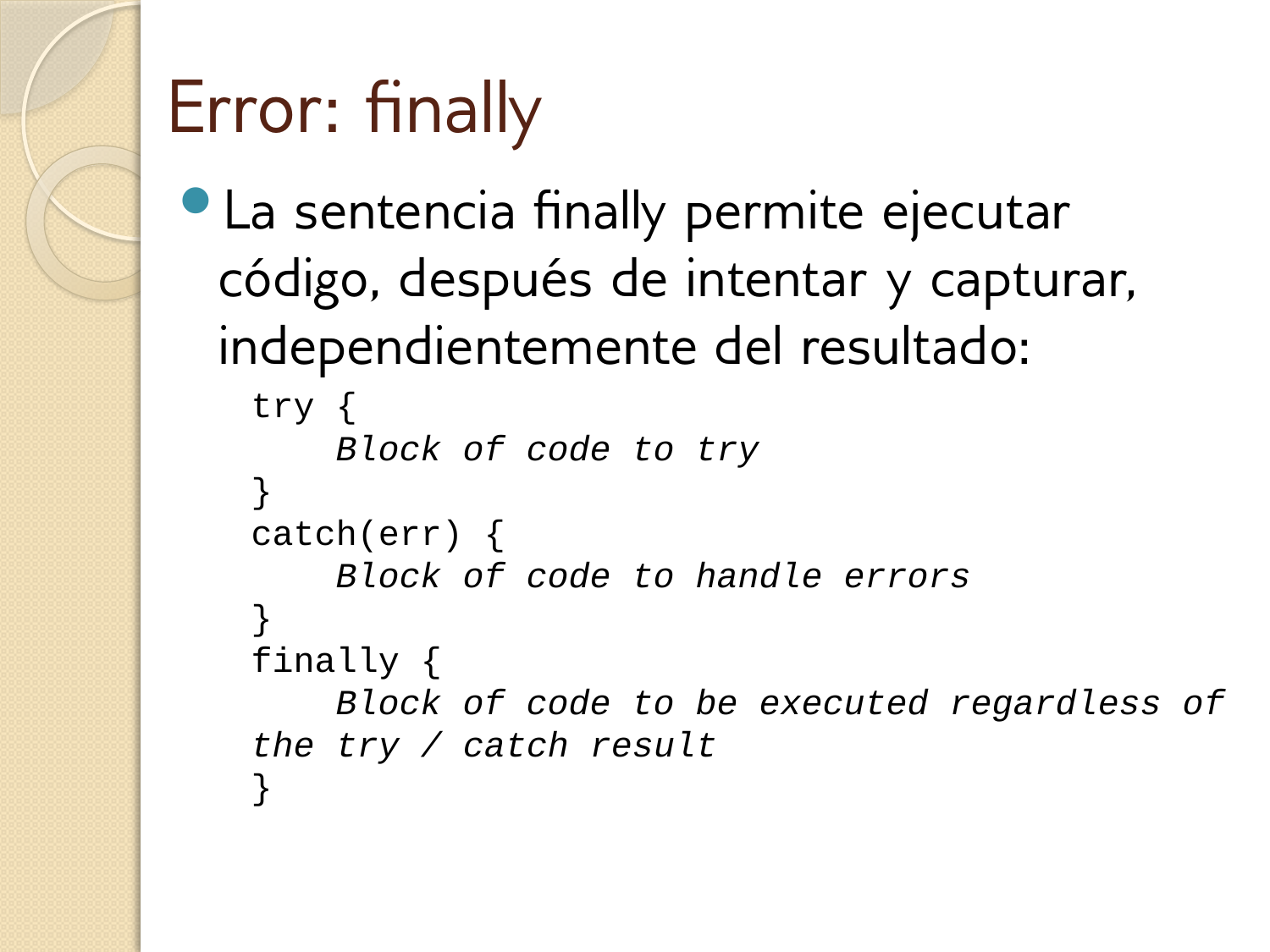

# Error: finally
La sentencia finally permite ejecutar código, después de intentar y capturar, independientemente del resultado:
try {
    Block of code to try
}
catch(err) {
    Block of code to handle errors
} 
finally {
    Block of code to be executed regardless of the try / catch result
}